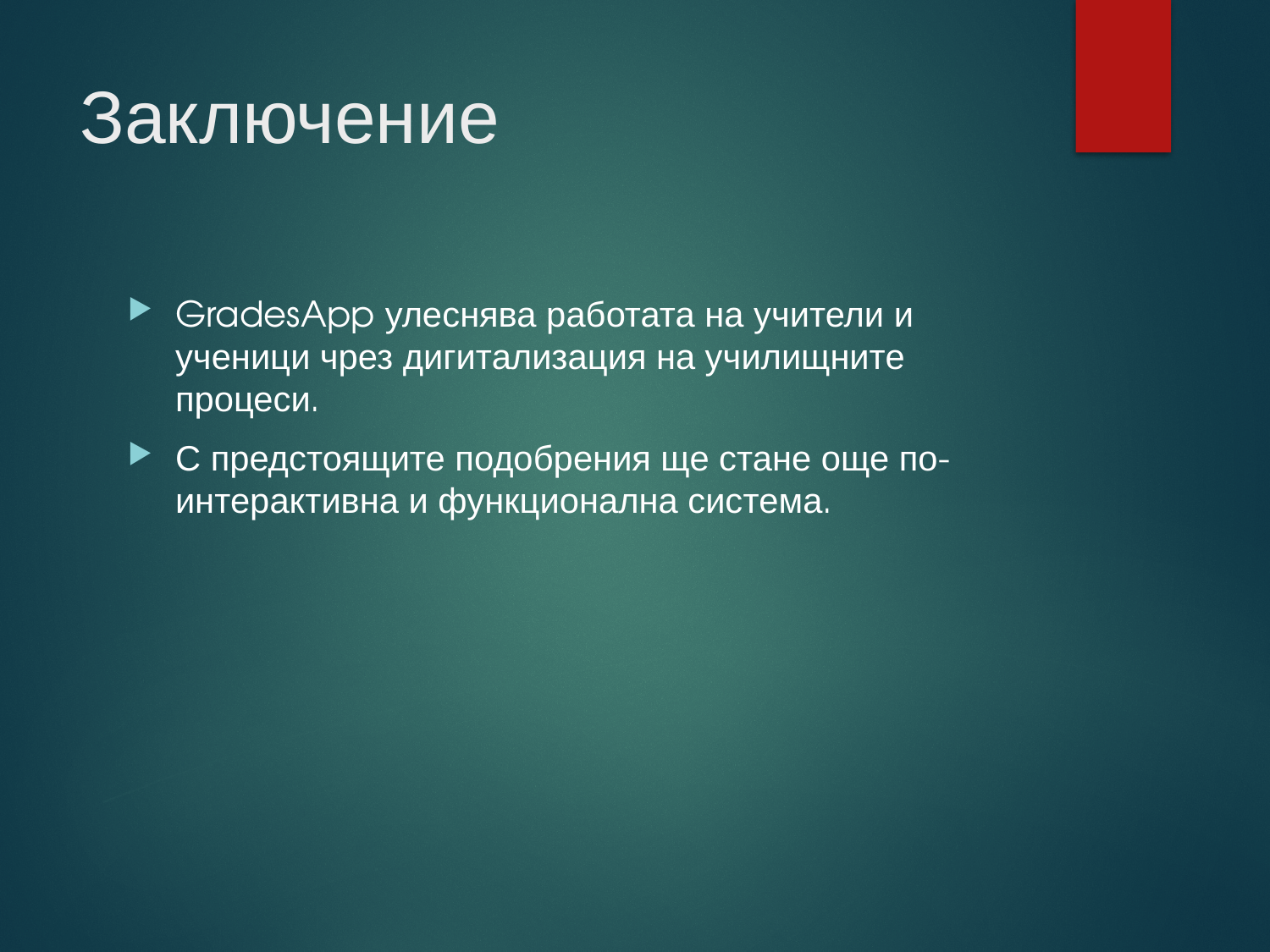

# Заключение
GradesApp улеснява работата на учители и ученици чрез дигитализация на училищните процеси.
С предстоящите подобрения ще стане още по-интерактивна и функционална система.